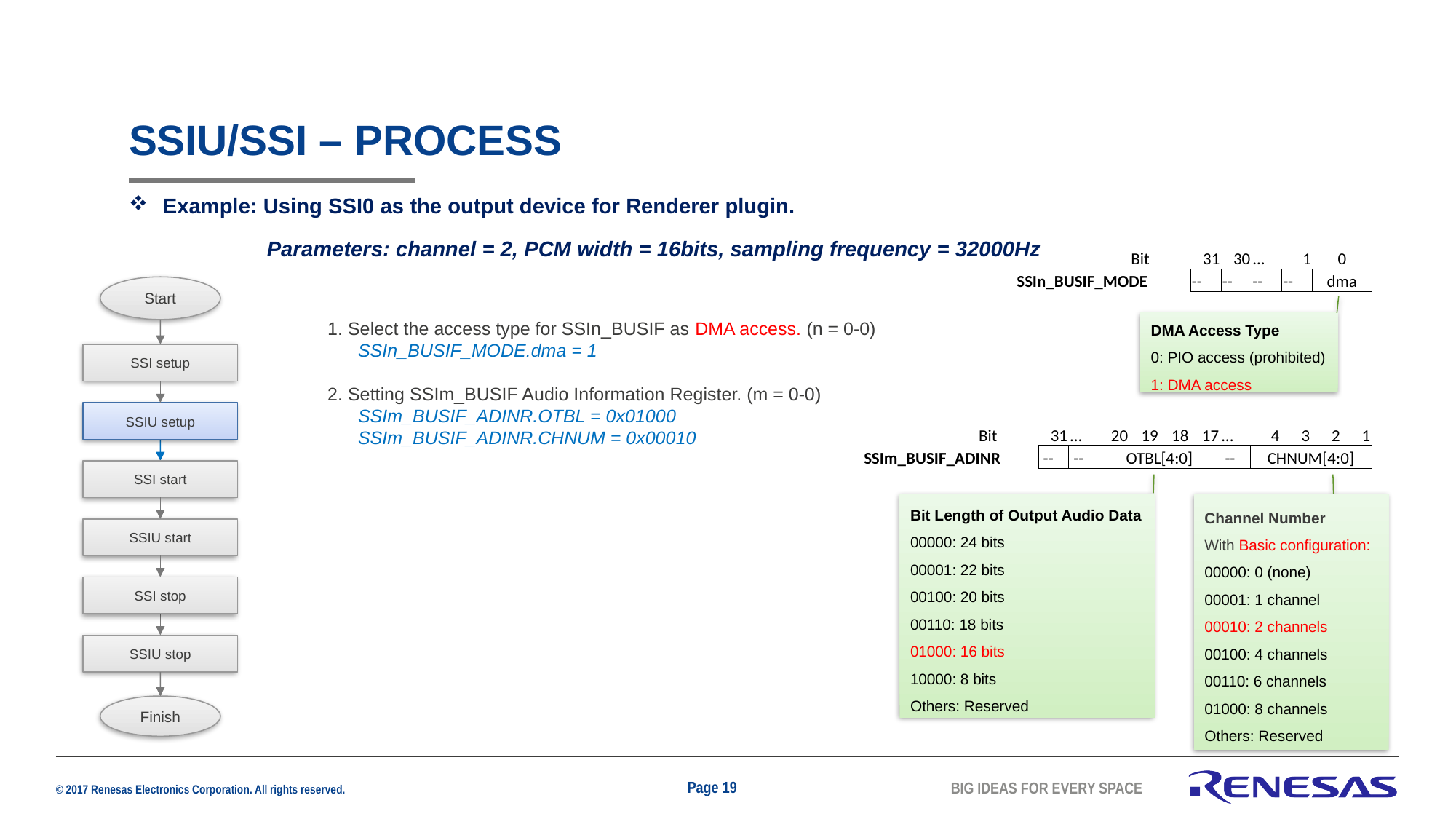

# SSIU/SSI – process
Example: Using SSI0 as the output device for Renderer plugin.
                       Parameters: channel = 2, PCM width = 16bits, sampling frequency = 32000Hz
|  |  |  |  | Bit |  | 31 | 30 | ... | 1 | 0 |
| --- | --- | --- | --- | --- | --- | --- | --- | --- | --- | --- |
| SSIn\_BUSIF\_MODE |  |  |  |  |  | -- | -- | -- | -- | dma |
Start
1. Select the access type for SSIn_BUSIF as DMA access. (n = 0-0)
      SSIn_BUSIF_MODE.dma = 1

2. Setting SSIm_BUSIF Audio Information Register. (m = 0-0)
      SSIm_BUSIF_ADINR.OTBL = 0x01000
      SSIm_BUSIF_ADINR.CHNUM = 0x00010
DMA Access Type
0: PIO access (prohibited)
1: DMA access
SSI setup
SSIU setup
|  |  |  |  | Bit |  | 31 | ... | 20 | 19 | 18 | 17 | ... | 4 | 3 | 2 | 1 |
| --- | --- | --- | --- | --- | --- | --- | --- | --- | --- | --- | --- | --- | --- | --- | --- | --- |
| SSIm\_BUSIF\_ADINR |  |  |  |  |  | -- | -- | OTBL[4:0] |  |  |  | -- | CHNUM[4:0] |  |  |  |
SSI start
Bit Length of Output Audio Data
00000: 24 bits
00001: 22 bits
00100: 20 bits
00110: 18 bits
01000: 16 bits
10000: 8 bits
Others: Reserved
Channel Number
With Basic configuration:
00000: 0 (none)
00001: 1 channel
00010: 2 channels
00100: 4 channels
00110: 6 channels
01000: 8 channels
Others: Reserved
SSIU start
SSI stop
SSIU stop
Finish
Page 19